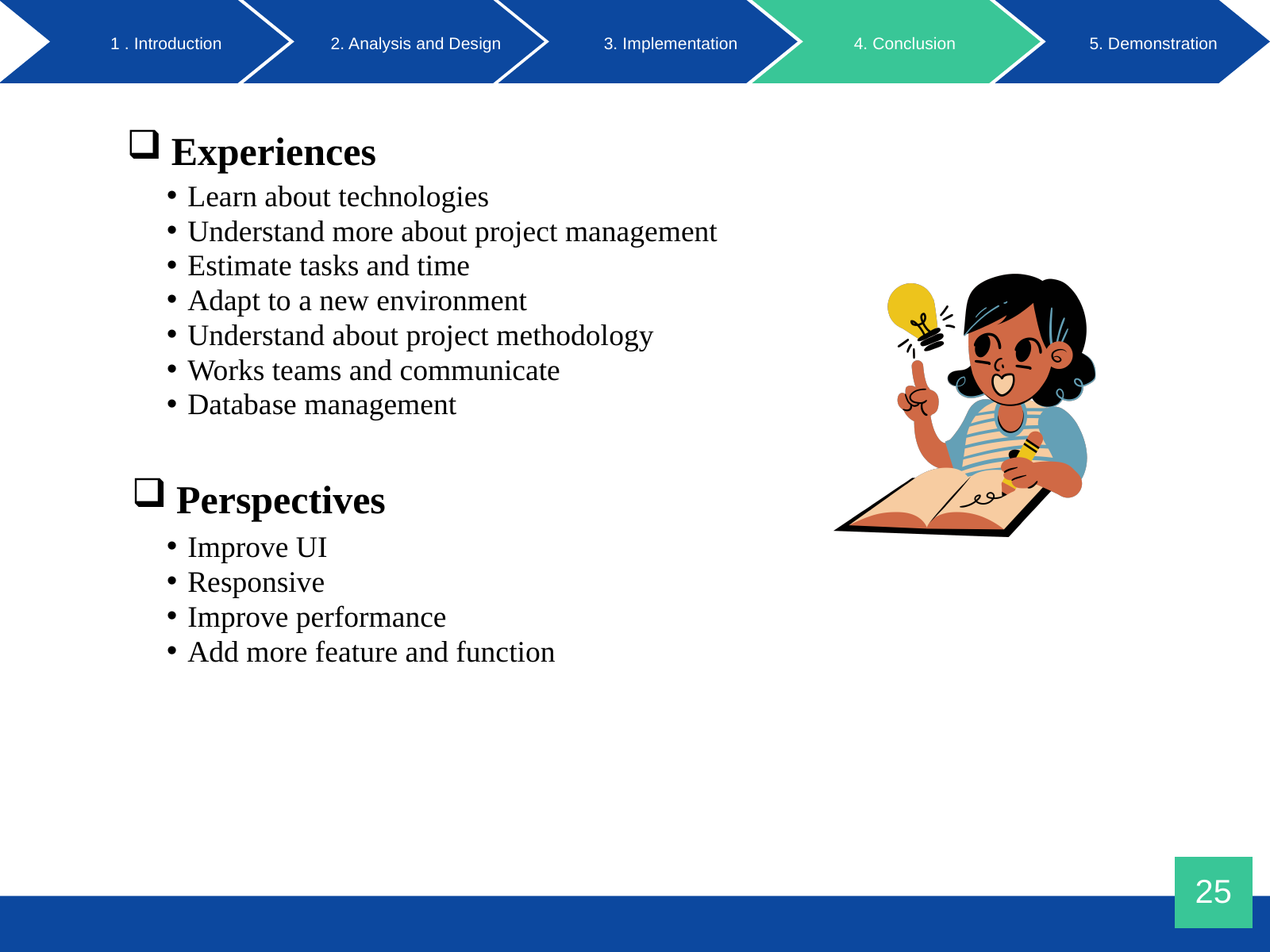

1 . Introduction

2. Analysis and Design

3. Implementation

4. Conclusion

5. Demonstration
Experiences
Learn about technologies
Understand more about project management
Estimate tasks and time
Adapt to a new environment
Understand about project methodology
Works teams and communicate
Database management

Perspectives
Improve UI
Responsive
Improve performance
Add more feature and function

25